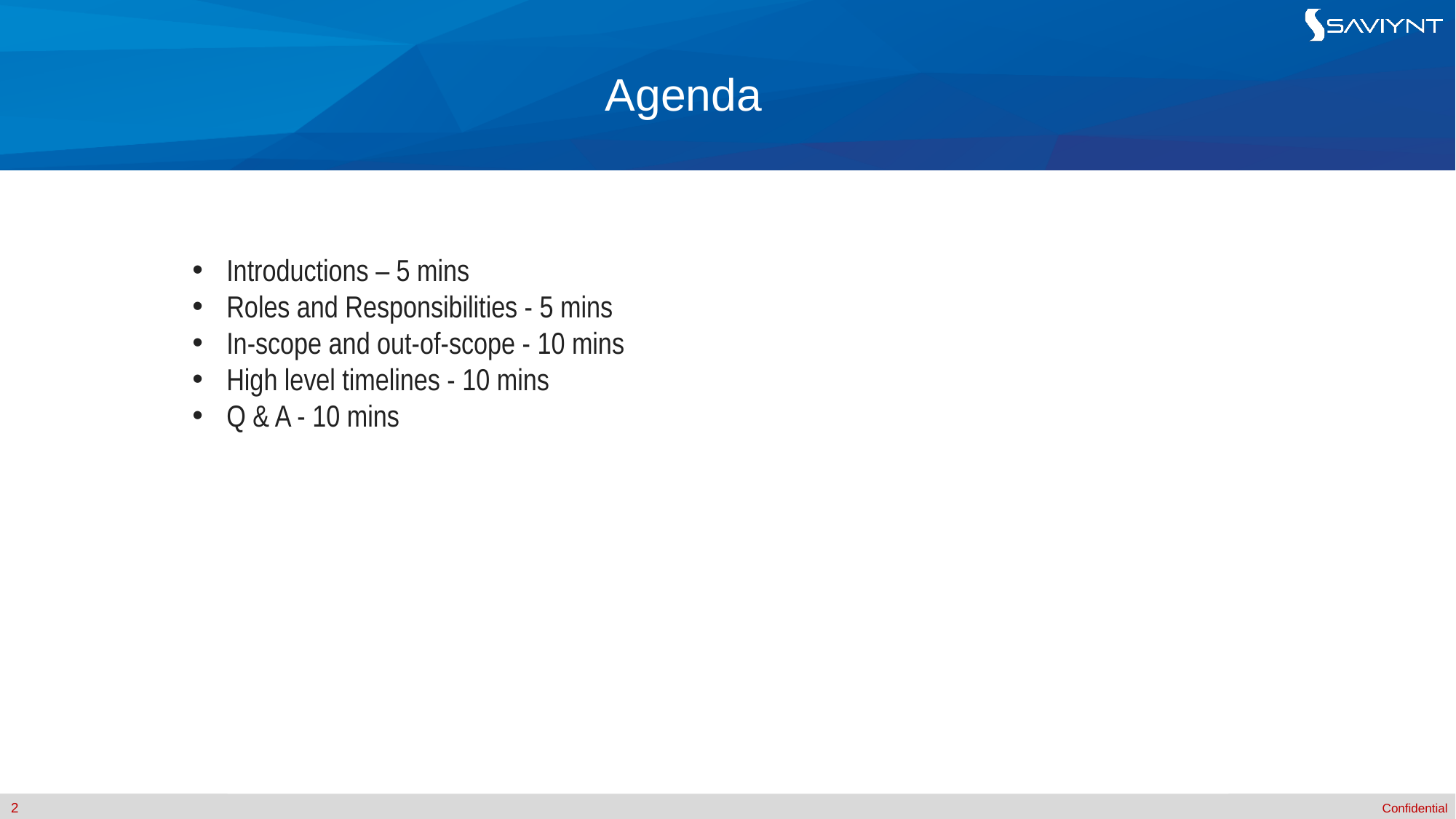

# Agenda
Introductions – 5 mins
Roles and Responsibilities - 5 mins
In-scope and out-of-scope - 10 mins
High level timelines - 10 mins
Q & A - 10 mins
2